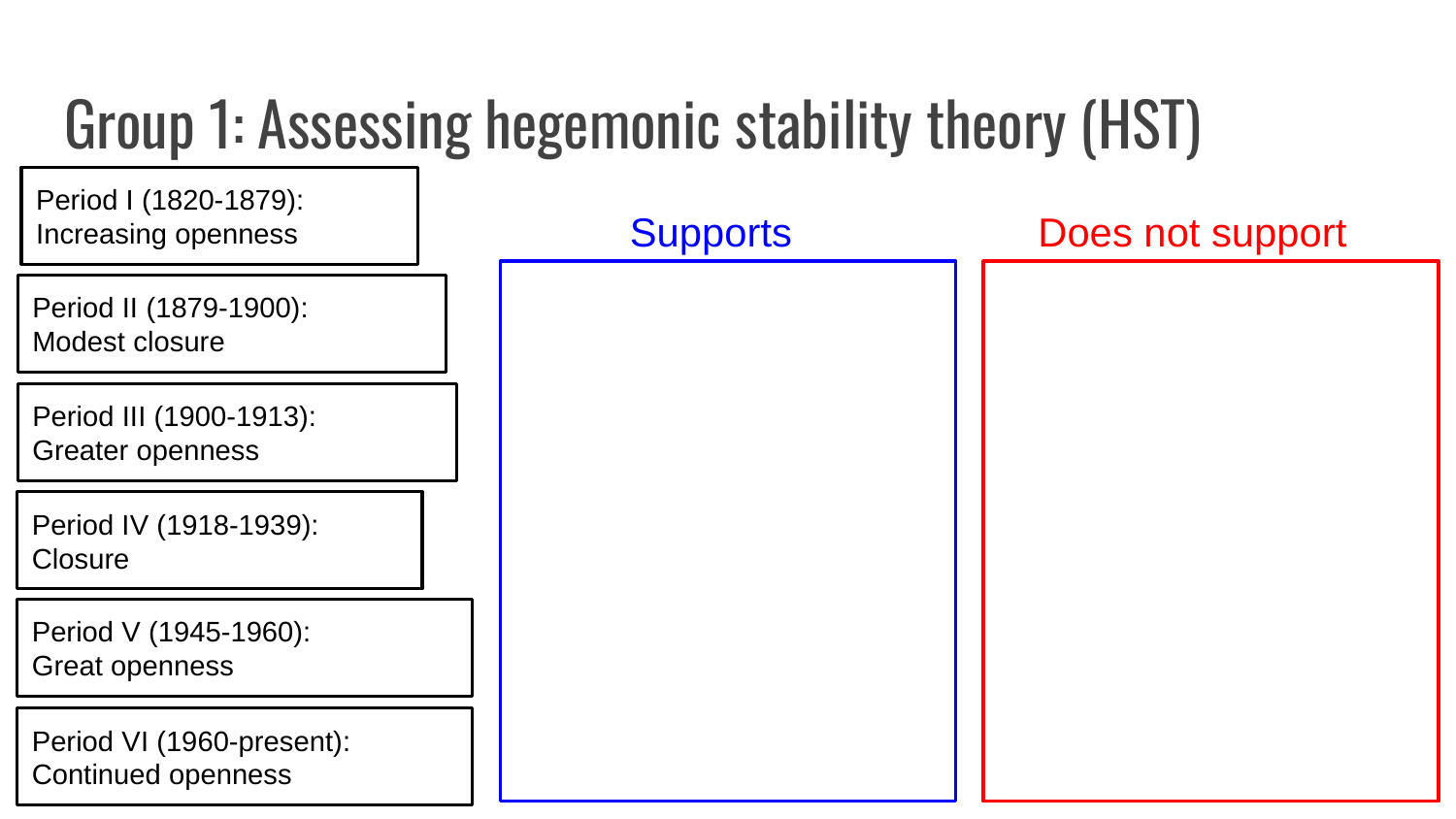

# Group 1: Assessing hegemonic stability theory (HST)
Period I (1820-1879):
Increasing openness
Supports HST
Does not support HST

Period II (1879-1900):
Modest closure
Period III (1900-1913):
Greater openness
Period IV (1918-1939):
Closure
Period V (1945-1960):
Great openness
Period VI (1960-present):
Continued openness